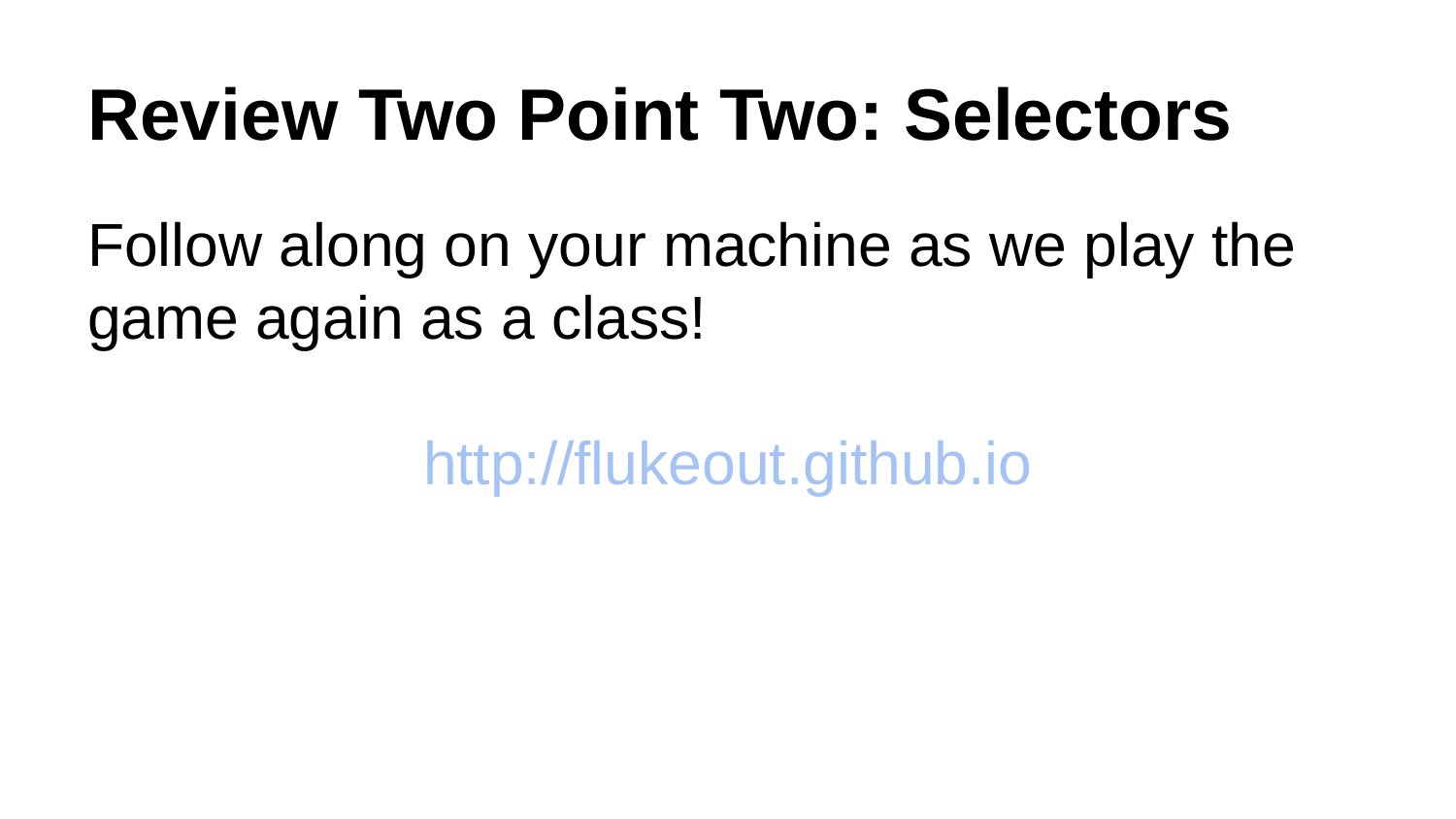

# Review Two Point Two: Selectors
Follow along on your machine as we play the game again as a class!

http://flukeout.github.io